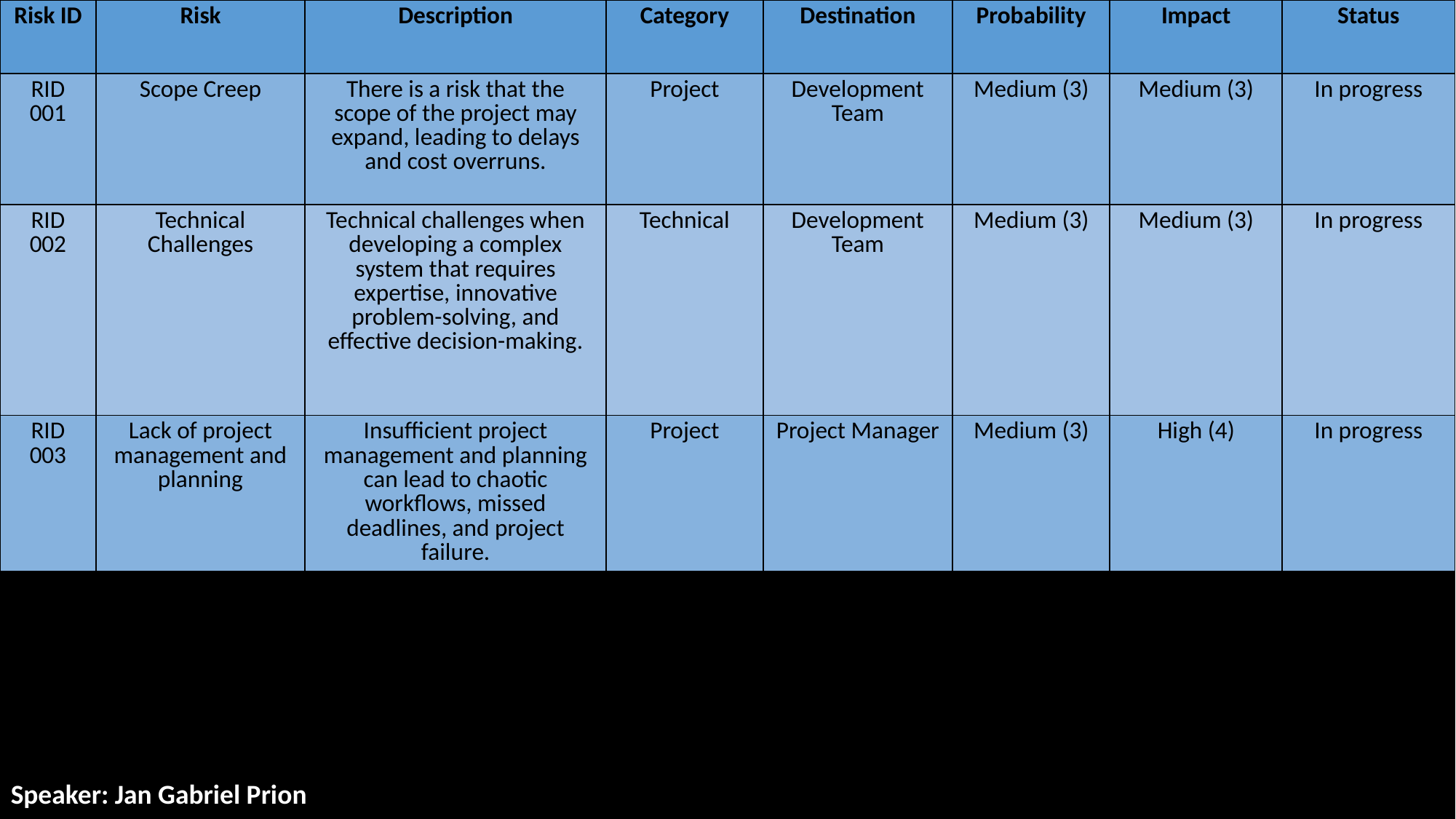

| Risk ID | Risk | Description | Category | Destination | Probability | Impact | Status |
| --- | --- | --- | --- | --- | --- | --- | --- |
| RID 001 | Scope Creep | There is a risk that the scope of the project may expand, leading to delays and cost overruns. | Project | Development Team | Medium (3) | Medium (3) | In progress |
| RID 002 | Technical Challenges | Technical challenges when developing a complex system that requires expertise, innovative problem-solving, and effective decision-making. | Technical | Development Team | Medium (3) | Medium (3) | In progress |
| RID 003 | Lack of project management and planning | Insufficient project management and planning can lead to chaotic workflows, missed deadlines, and project failure. | Project | Project Manager | Medium (3) | High (4) | In progress |
Speaker: Jan Gabriel Prion